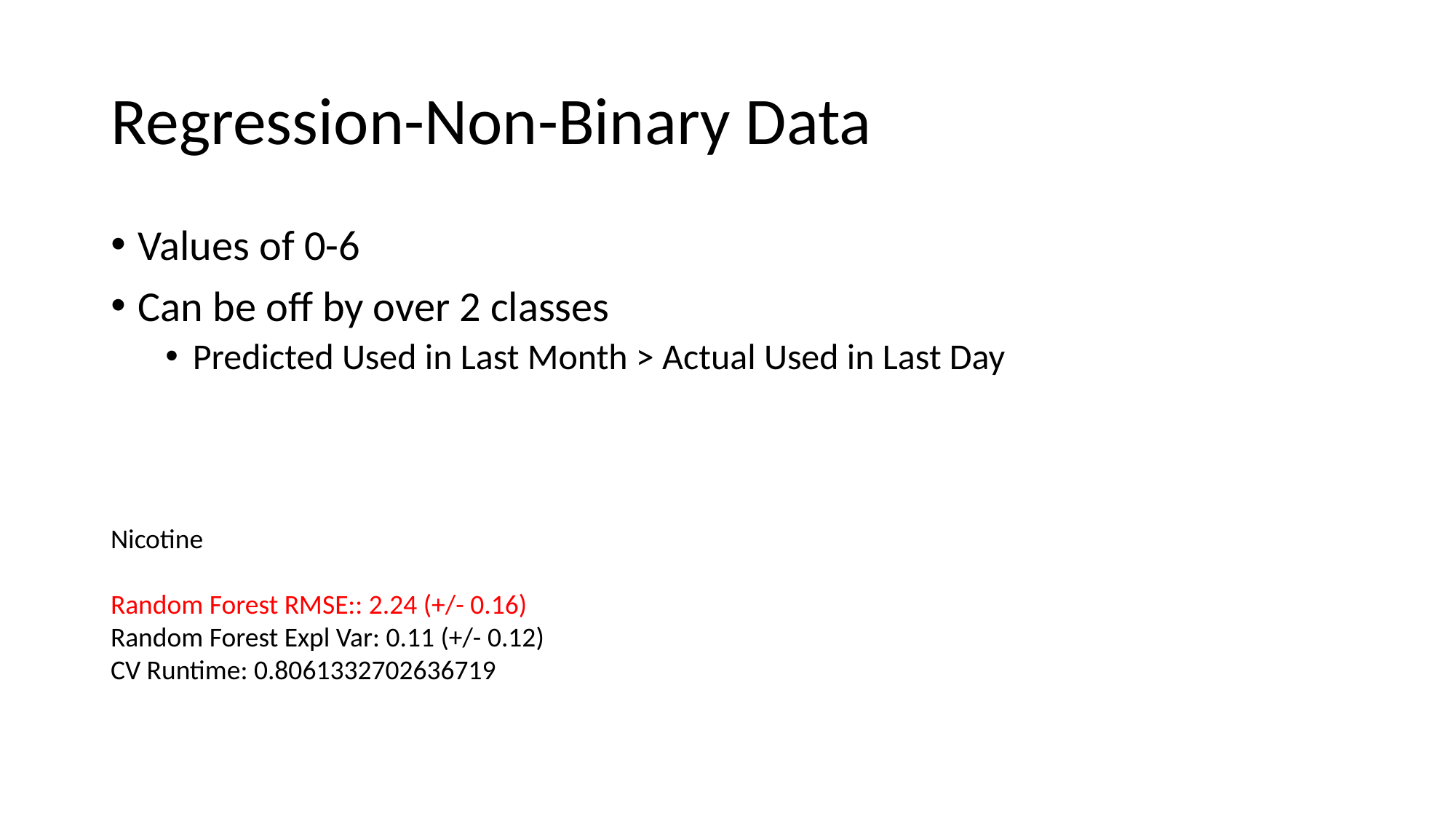

# Regression-Non-Binary Data
Values of 0-6
Can be off by over 2 classes
Predicted Used in Last Month > Actual Used in Last Day
Nicotine

Random Forest RMSE:: 2.24 (+/- 0.16)
Random Forest Expl Var: 0.11 (+/- 0.12)
CV Runtime: 0.8061332702636719